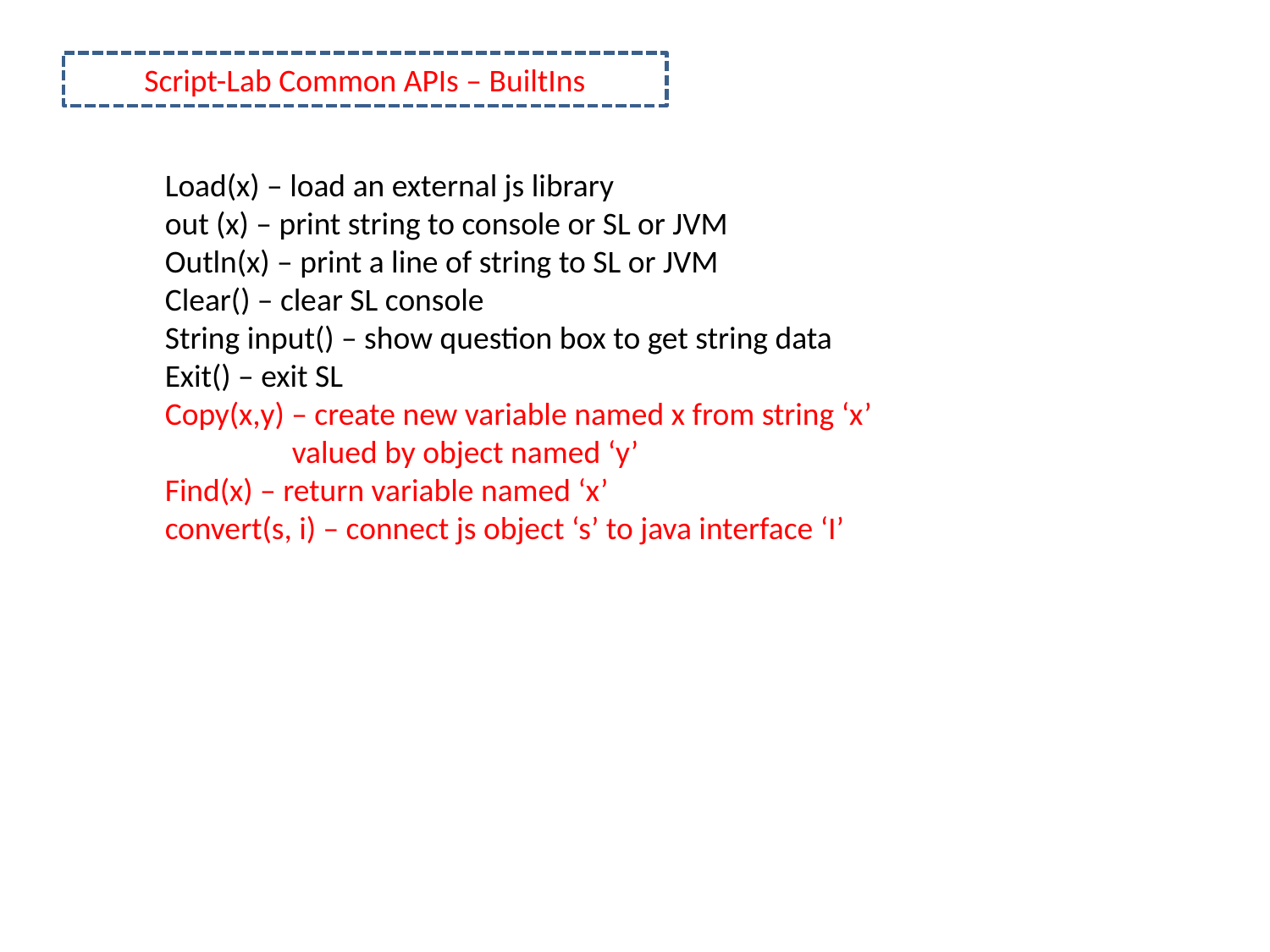

Script-Lab Common APIs – BuiltIns
Load(x) – load an external js library
out (x) – print string to console or SL or JVM
Outln(x) – print a line of string to SL or JVM
Clear() – clear SL console
String input() – show question box to get string data
Exit() – exit SL
Copy(x,y) – create new variable named x from string ‘x’
	valued by object named ‘y’
Find(x) – return variable named ‘x’
convert(s, i) – connect js object ‘s’ to java interface ‘I’